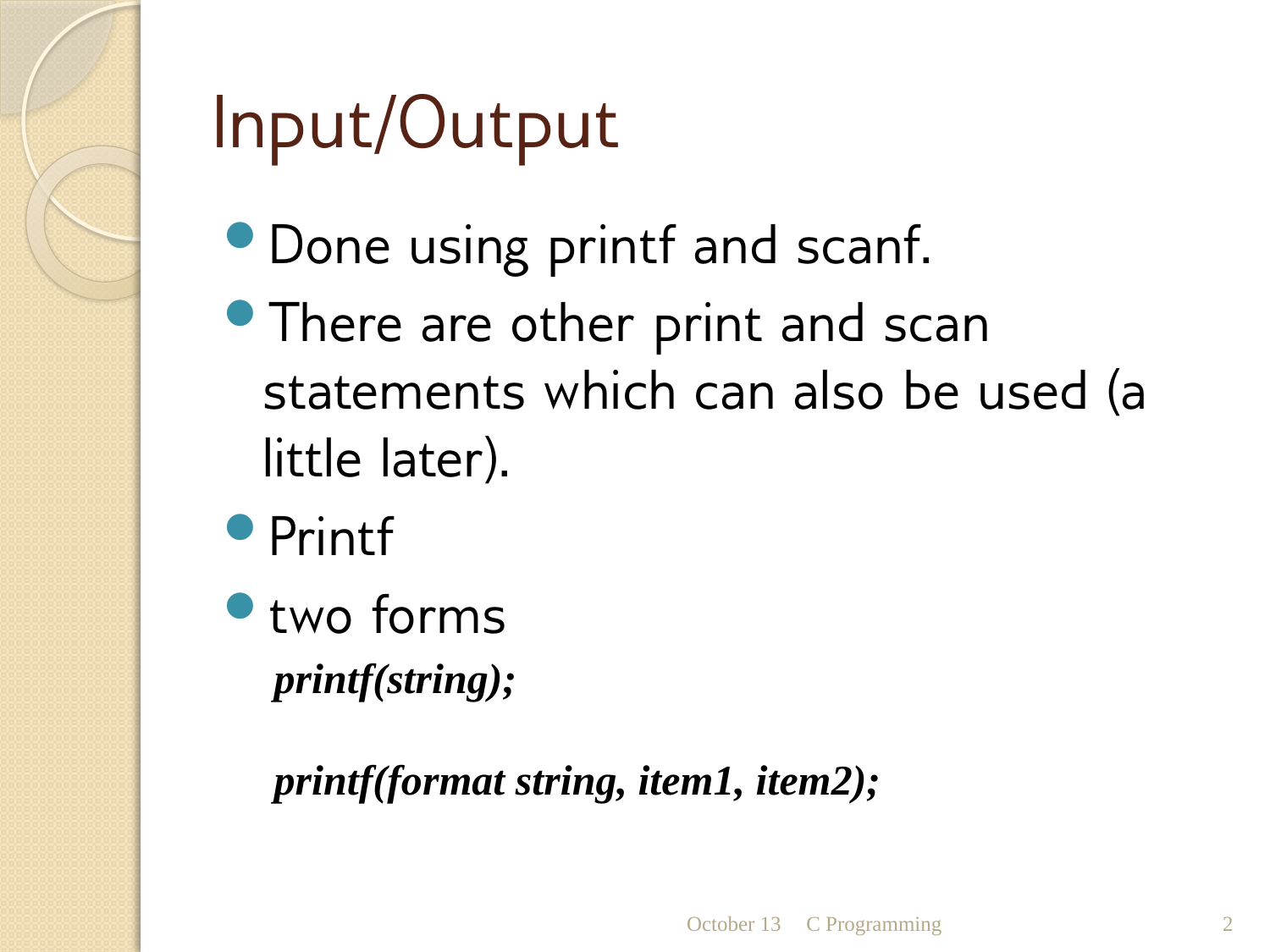

# Input/Output
Done using printf and scanf.
There are other print and scan statements which can also be used (a little later).
Printf
two forms
printf(string);

printf(format string, item1, item2);
October 13
C Programming
2